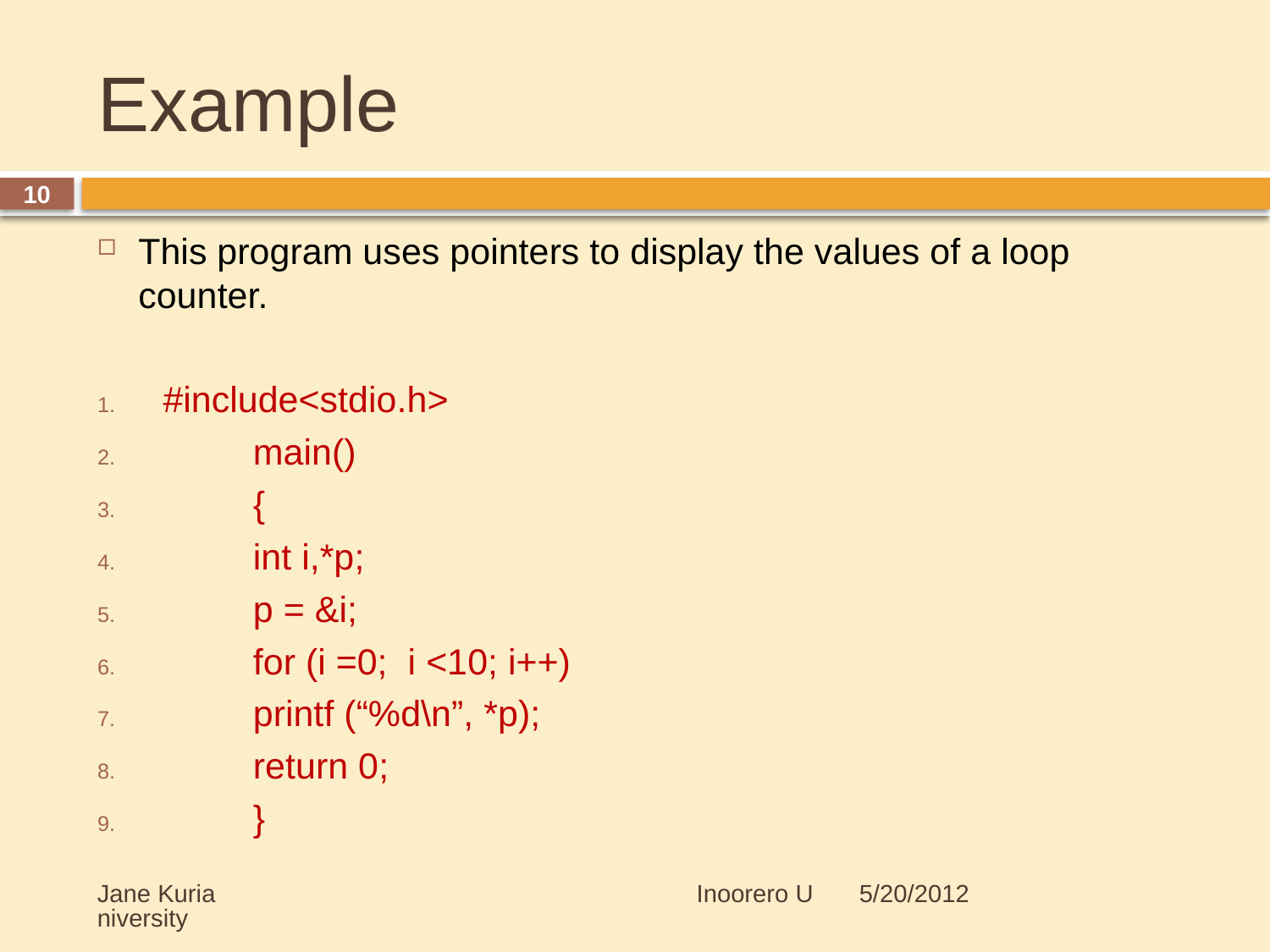

# Example
10
This program uses pointers to display the values of a loop counter.

#include<stdio.h>
	main()
	{
		int i,*p;
		p = &i;
		for (i =0;  i <10; i++)
   		printf (“%d\n”, *p);
		return 0;
	}

Jane Kuria                                                                     Inoorero University
5/20/2012